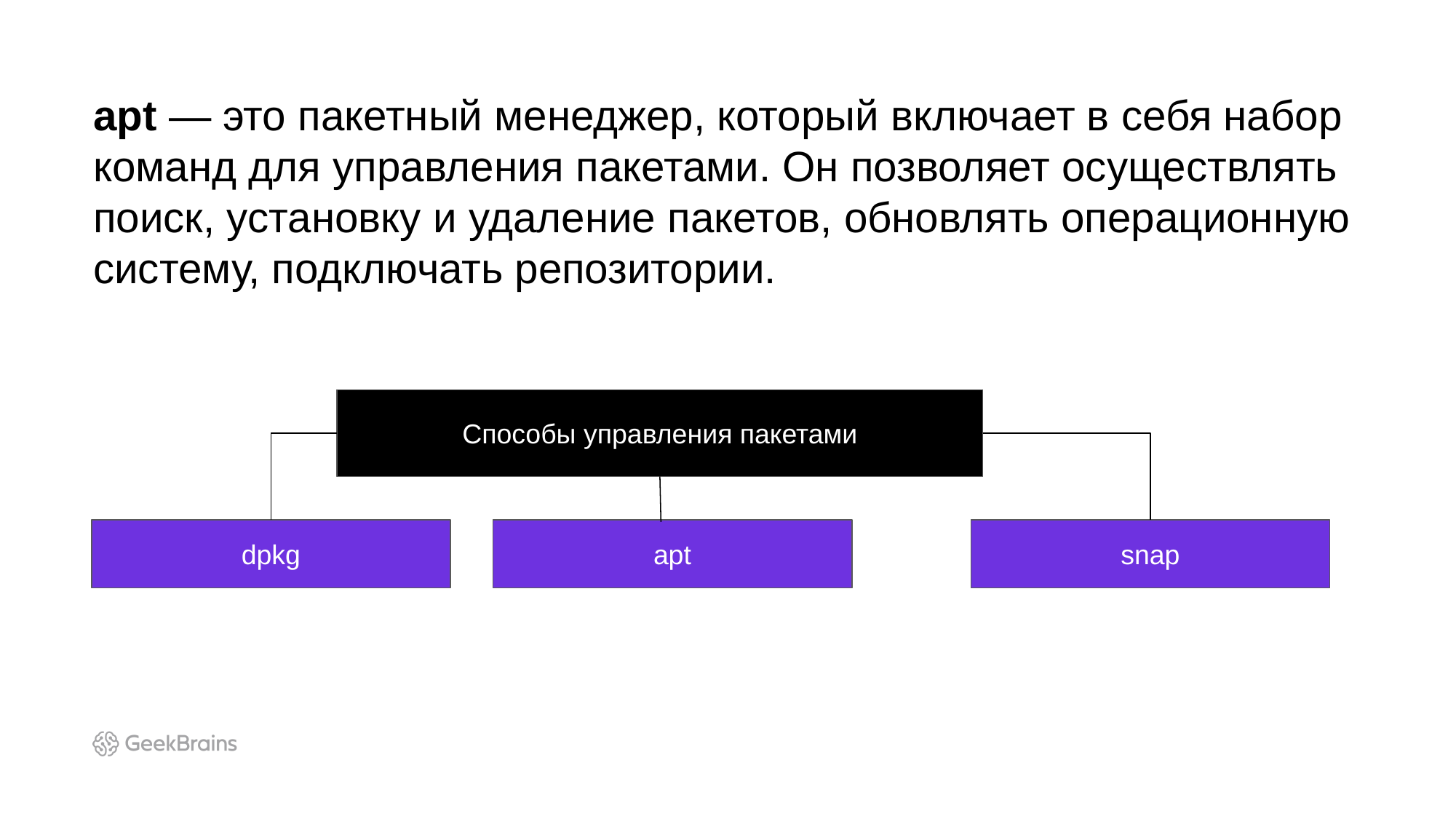

apt — это пакетный менеджер, который включает в себя набор команд для управления пакетами. Он позволяет осуществлять поиск, установку и удаление пакетов, обновлять операционную систему, подключать репозитории.

Способы управления пакетами
dpkg
apt
snap